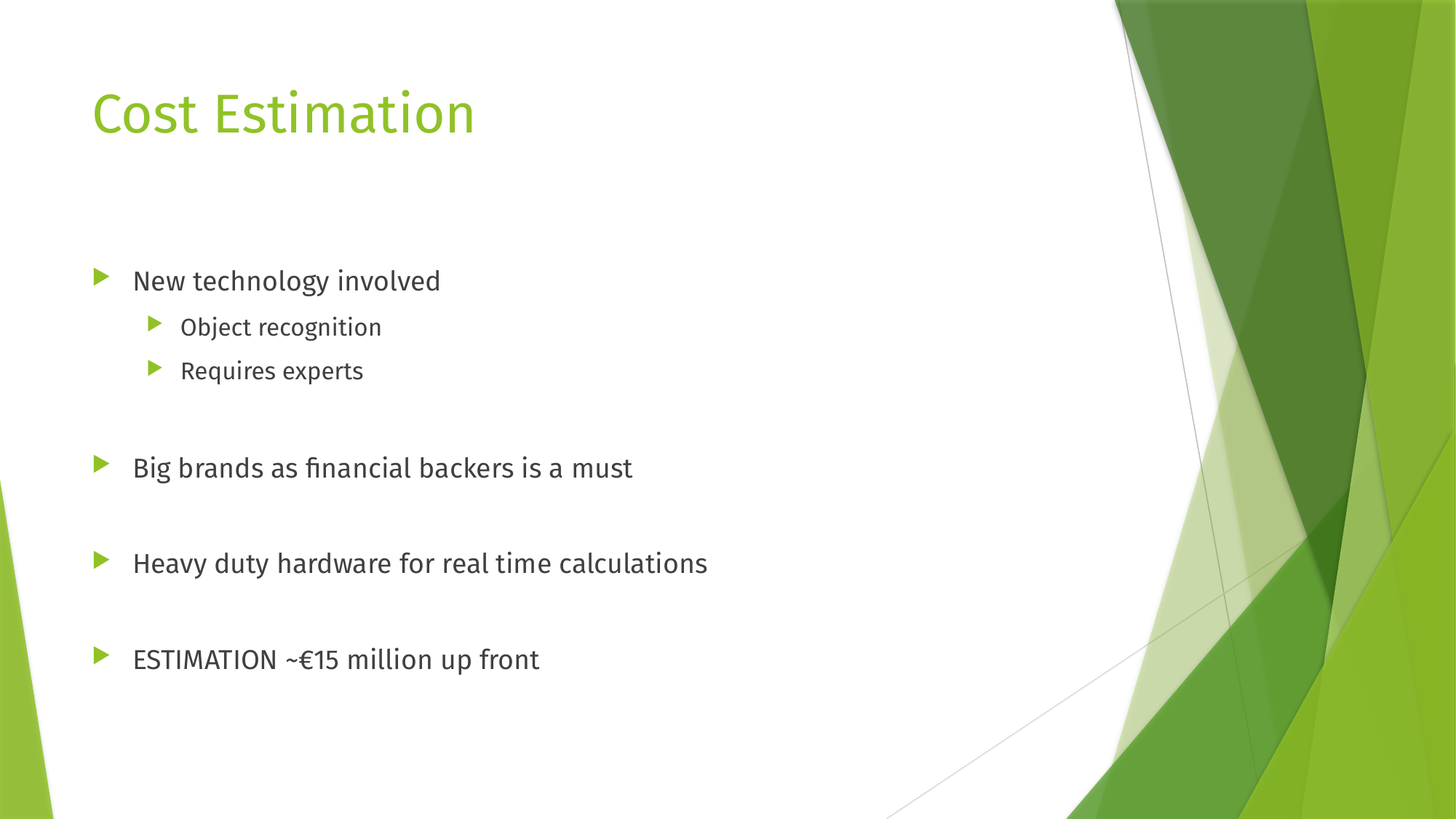

# Cost Estimation
New technology involved
Object recognition
Requires experts

Big brands as financial backers is a must

Heavy duty hardware for real time calculations

ESTIMATION ~€15 million up front